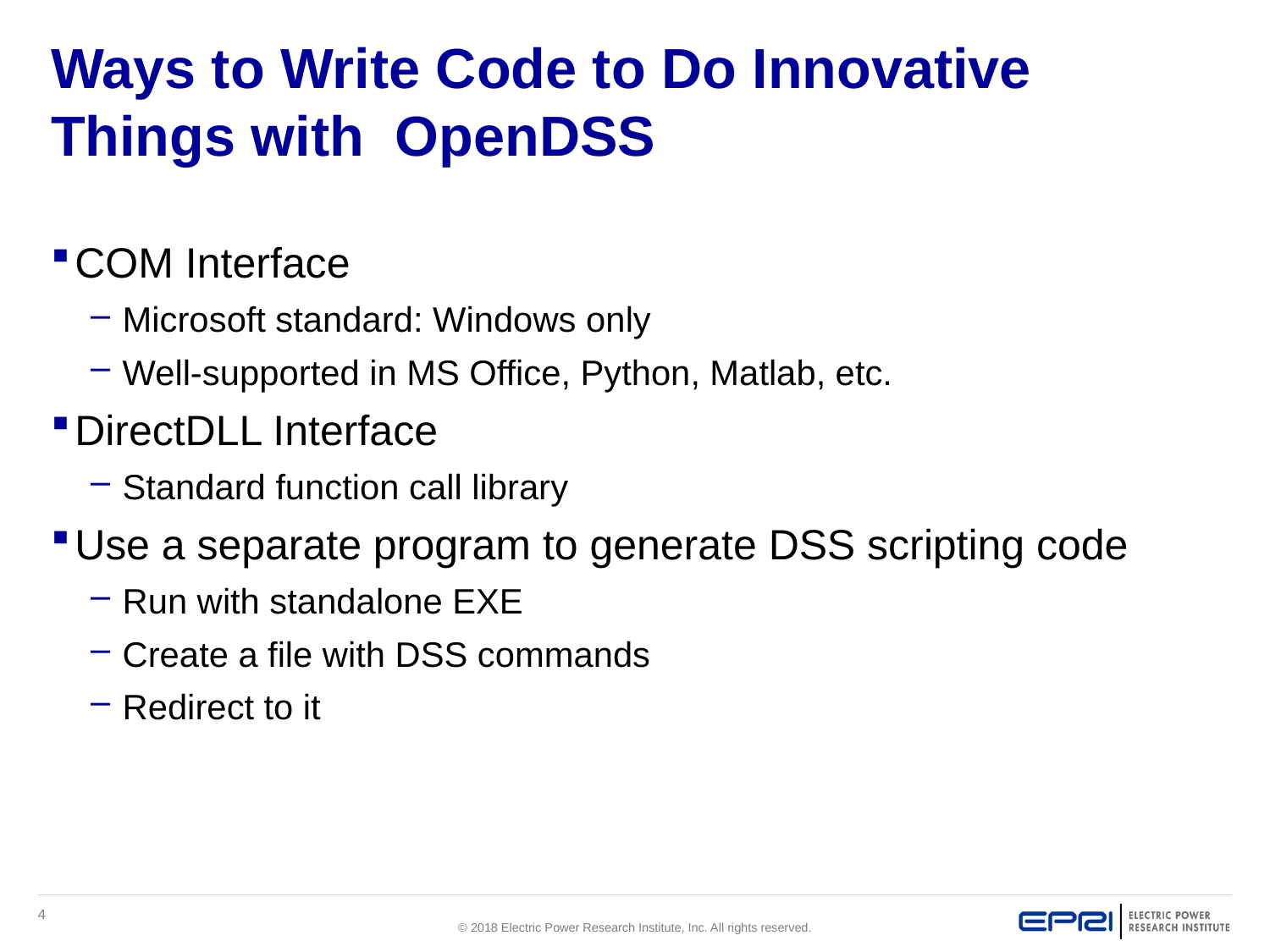

# Ways to Write Code to Do Innovative Things with  OpenDSS
COM Interface
Microsoft standard: Windows only
Well-supported in MS Office, Python, Matlab, etc.
DirectDLL Interface
Standard function call library
Use a separate program to generate DSS scripting code
Run with standalone EXE
Create a file with DSS commands
Redirect to it